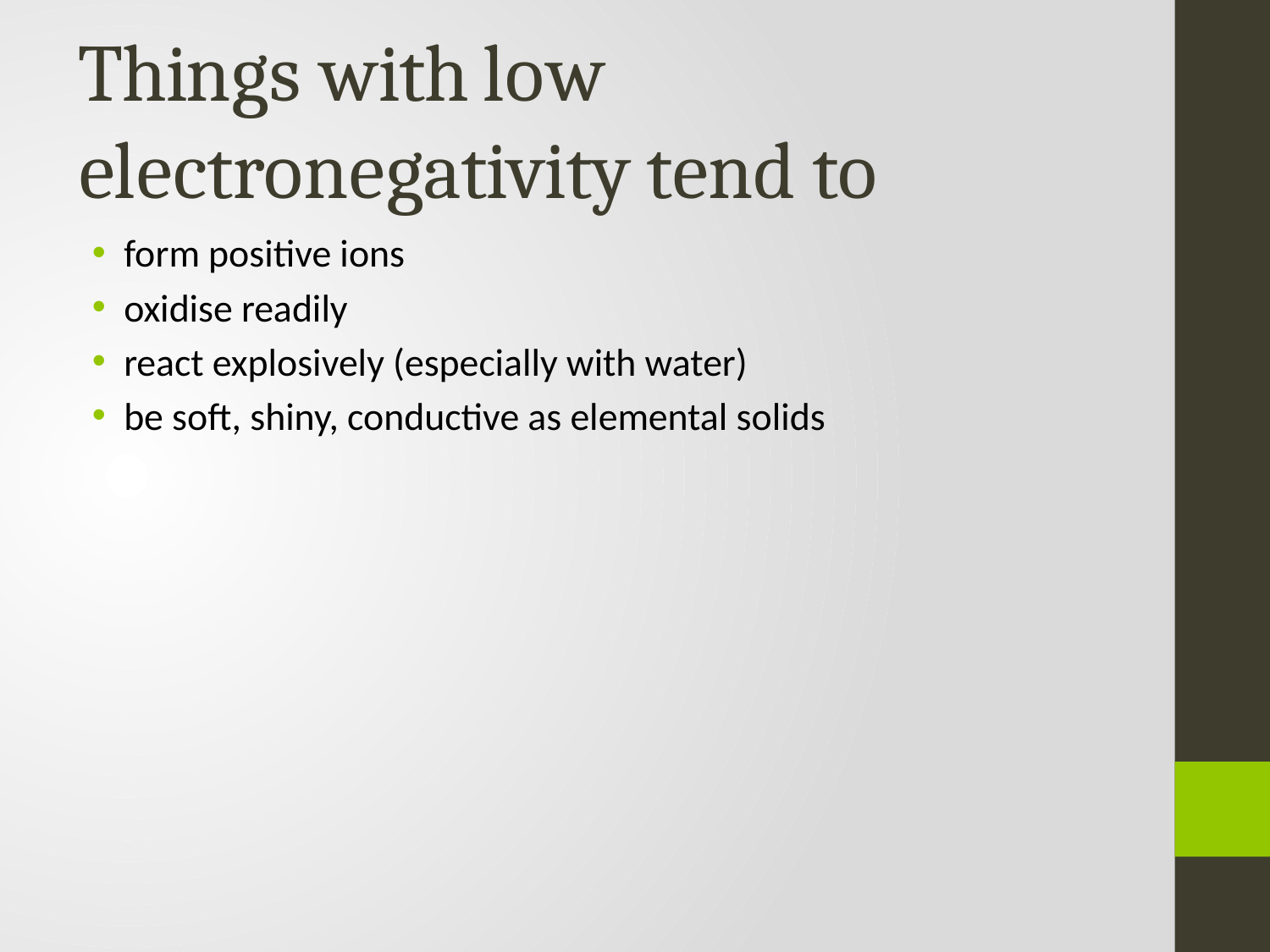

# Things with low electronegativity tend to
form positive ions
oxidise readily
react explosively (especially with water)
be soft, shiny, conductive as elemental solids